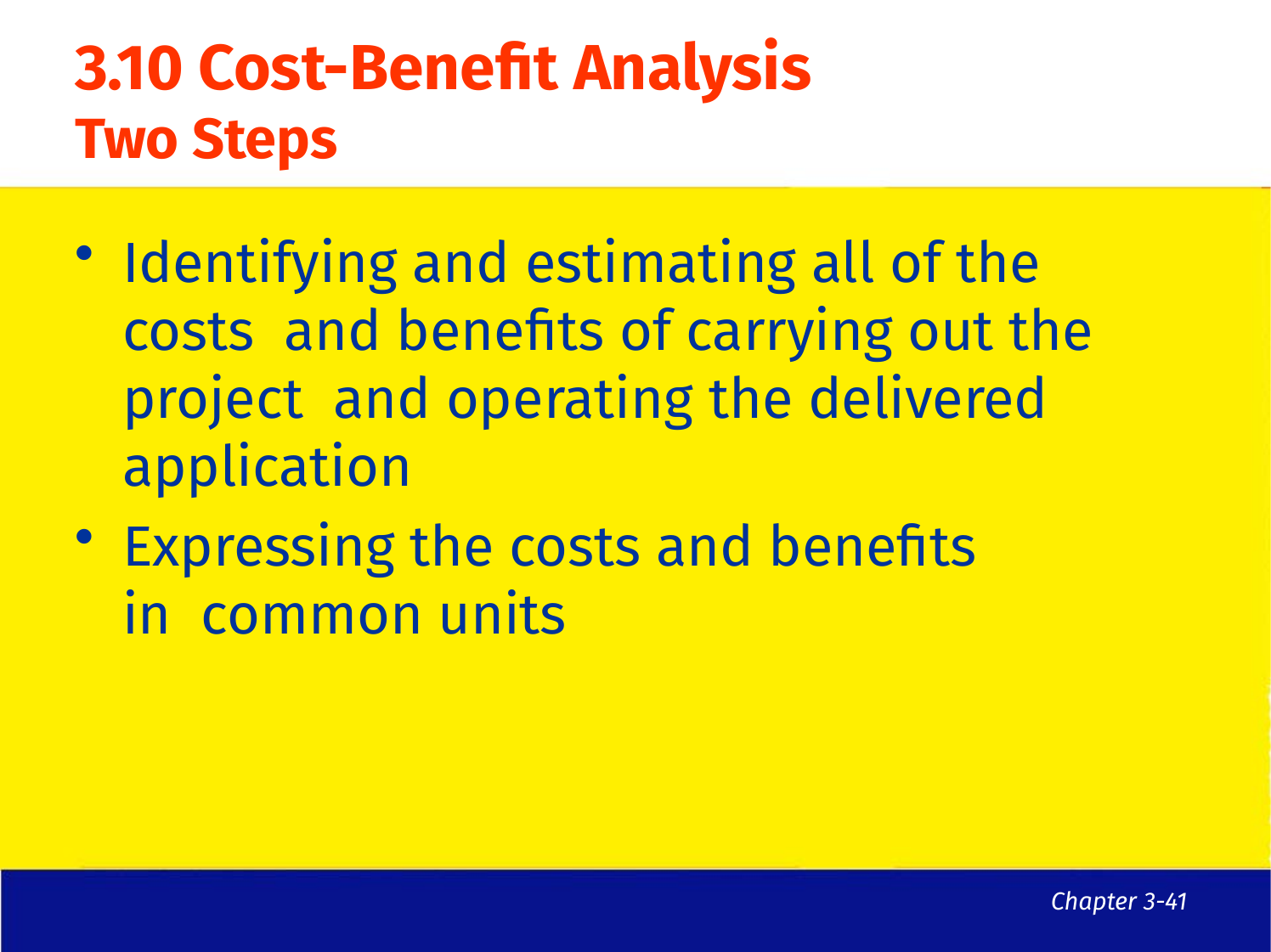

# 3.10 Cost-Benefit Analysis
Two Steps
Identifying and estimating all of the costs  and benefits of carrying out the project  and operating the delivered application
Expressing the costs and benefits in  common units
Chapter 3-41